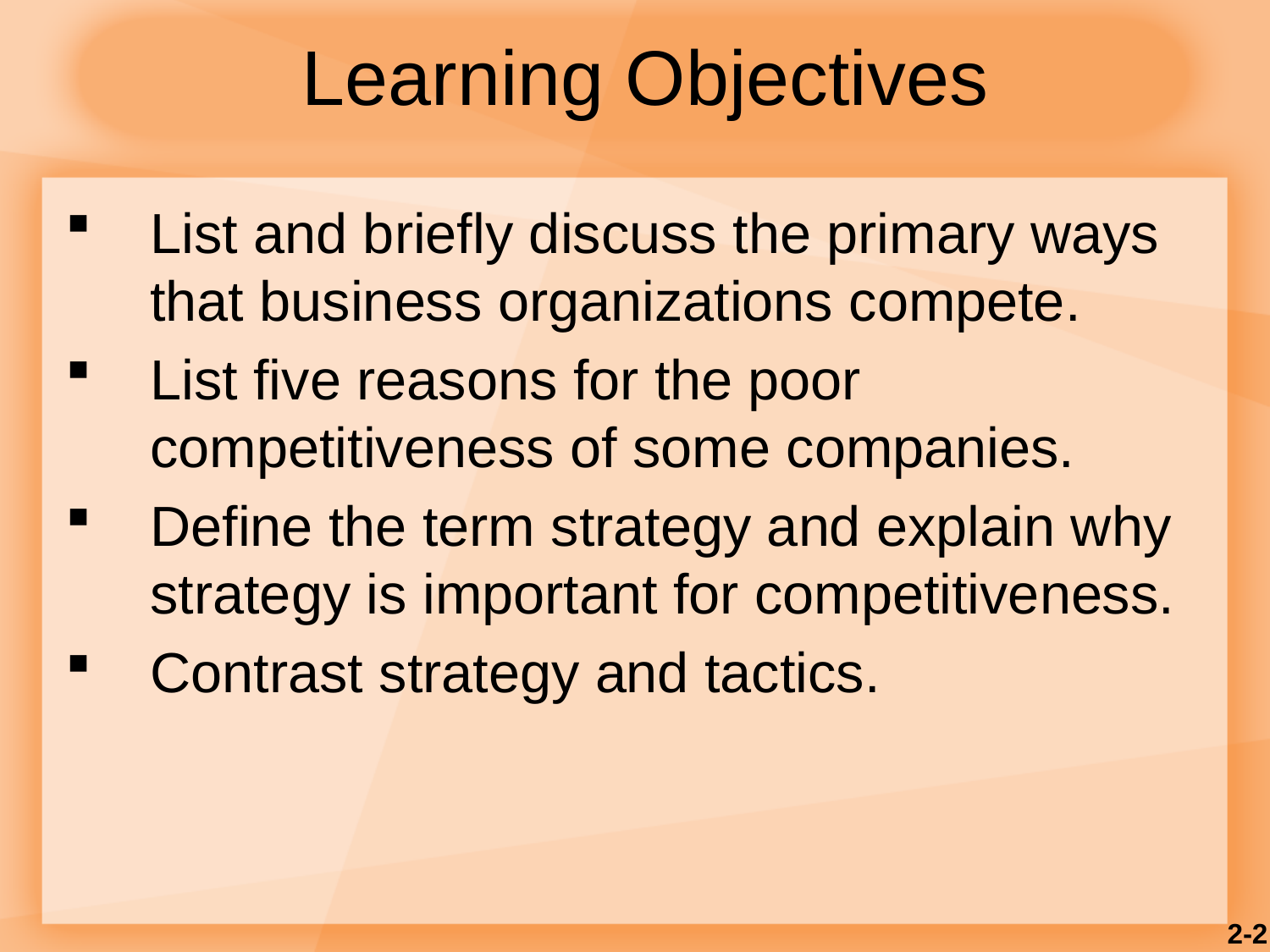

# Learning Objectives
List and briefly discuss the primary ways that business organizations compete.
List five reasons for the poor competitiveness of some companies.
Define the term strategy and explain why strategy is important for competitiveness.
Contrast strategy and tactics.
2-2